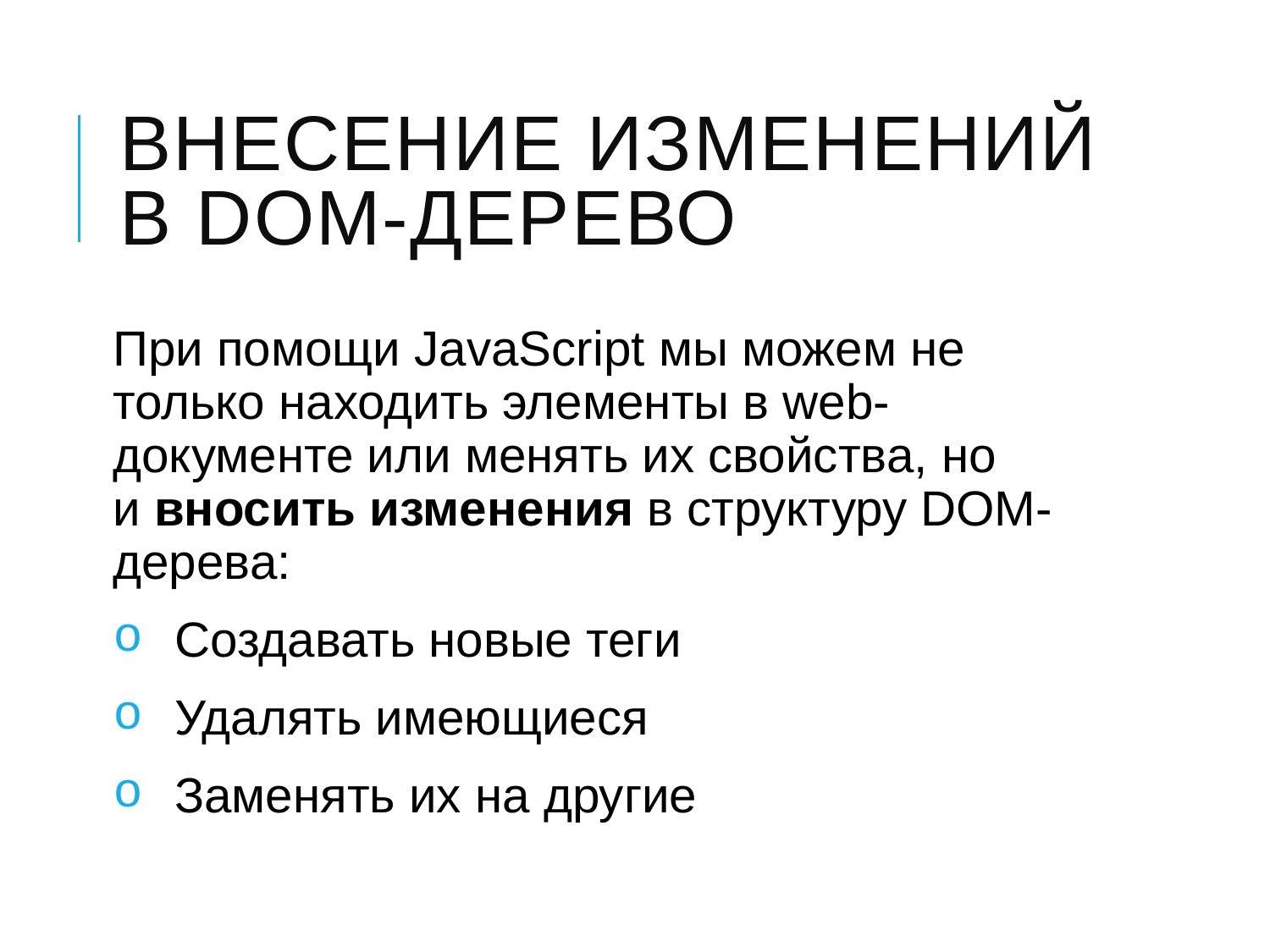

# Внесение изменений в DOM-дерево
При помощи JavaScript мы можем не только находить элементы в web-документе или менять их свойства, но и вносить изменения в структуру DOM-дерева:
Создавать новые теги
Удалять имеющиеся
Заменять их на другие